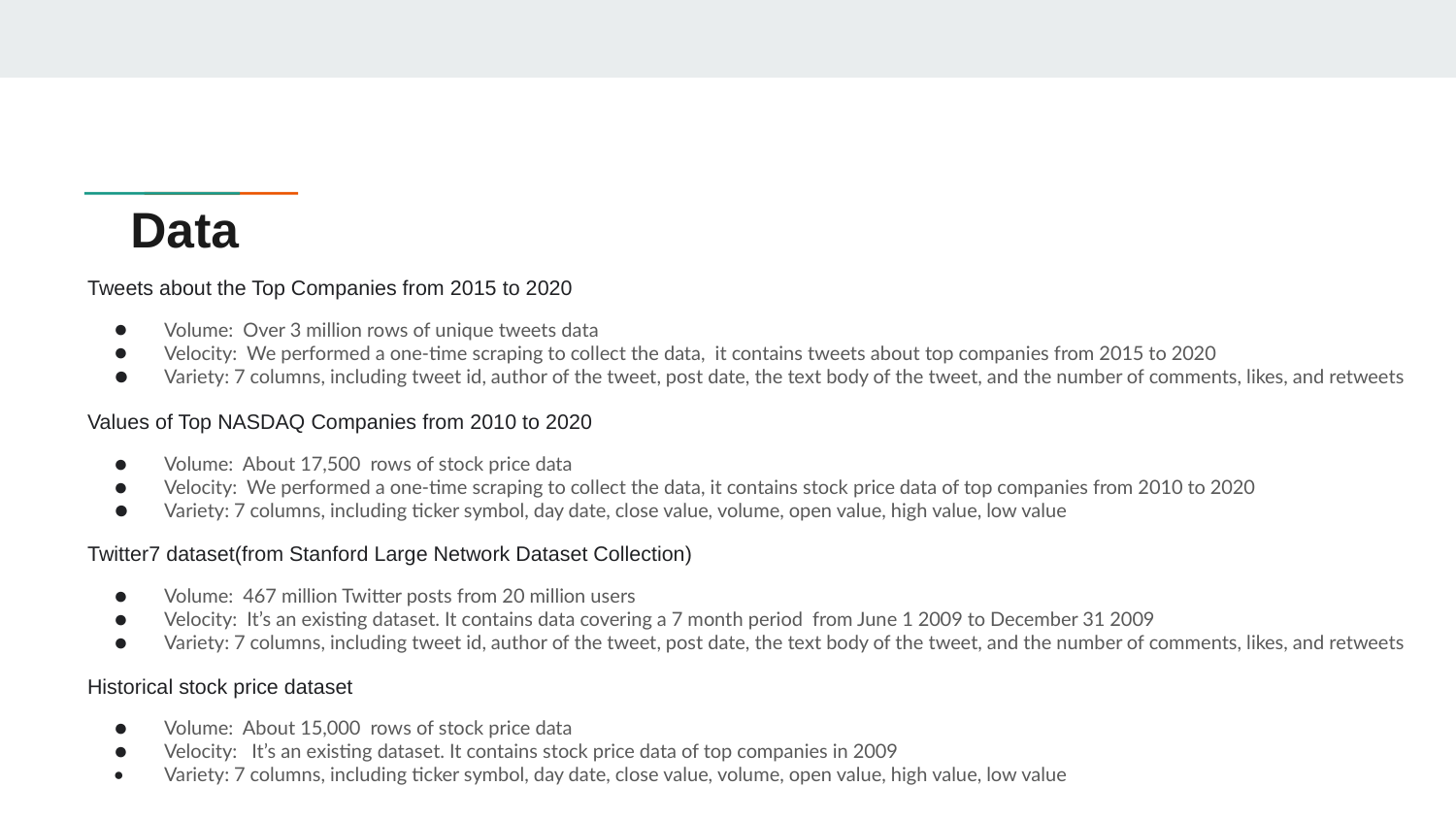

# Data
Tweets about the Top Companies from 2015 to 2020
Volume:  Over 3 million rows of unique tweets data
Velocity:  We performed a one-time scraping to collect the data,  it contains tweets about top companies from 2015 to 2020
Variety: 7 columns, including tweet id, author of the tweet, post date, the text body of the tweet, and the number of comments, likes, and retweets
Values of Top NASDAQ Companies from 2010 to 2020
Volume:  About 17,500  rows of stock price data
Velocity:  We performed a one-time scraping to collect the data, it contains stock price data of top companies from 2010 to 2020
Variety: 7 columns, including ticker symbol, day date, close value, volume, open value, high value, low value
Twitter7 dataset(from Stanford Large Network Dataset Collection)
Volume:  467 million Twitter posts from 20 million users
Velocity:  It’s an existing dataset. It contains data covering a 7 month period  from June 1 2009 to December 31 2009
Variety: 7 columns, including tweet id, author of the tweet, post date, the text body of the tweet, and the number of comments, likes, and retweets
Historical stock price dataset
Volume:  About 15,000  rows of stock price data
Velocity:   It’s an existing dataset. It contains stock price data of top companies in 2009
Variety: 7 columns, including ticker symbol, day date, close value, volume, open value, high value, low value